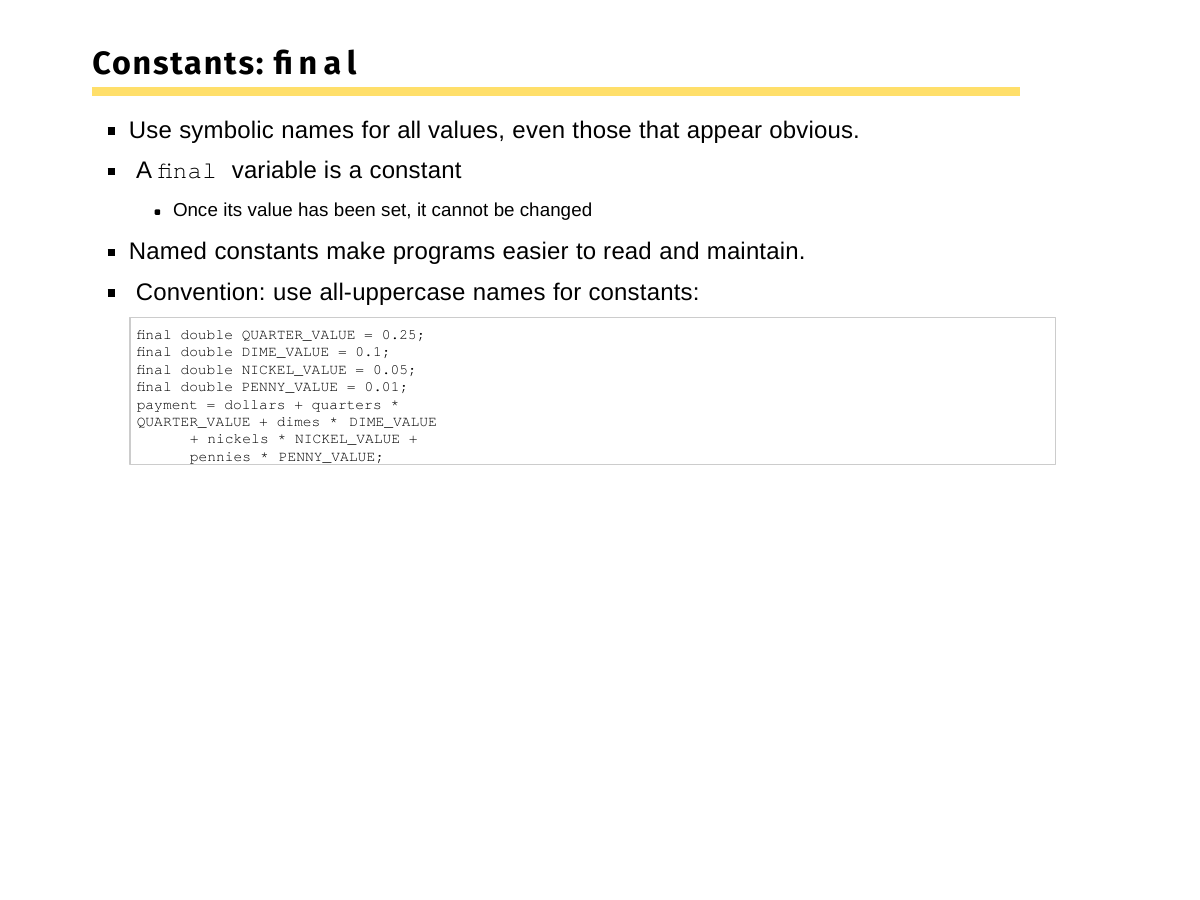

# Constants: final
Use symbolic names for all values, even those that appear obvious.  A final variable is a constant
Once its value has been set, it cannot be changed
Named constants make programs easier to read and maintain.  Convention: use all-uppercase names for constants:

final double QUARTER_VALUE = 0.25;  final double DIME_VALUE = 0.1;  final double NICKEL_VALUE = 0.05;  final double PENNY_VALUE = 0.01;
payment = dollars + quarters * QUARTER_VALUE + dimes * DIME_VALUE
+ nickels * NICKEL_VALUE + pennies * PENNY_VALUE;